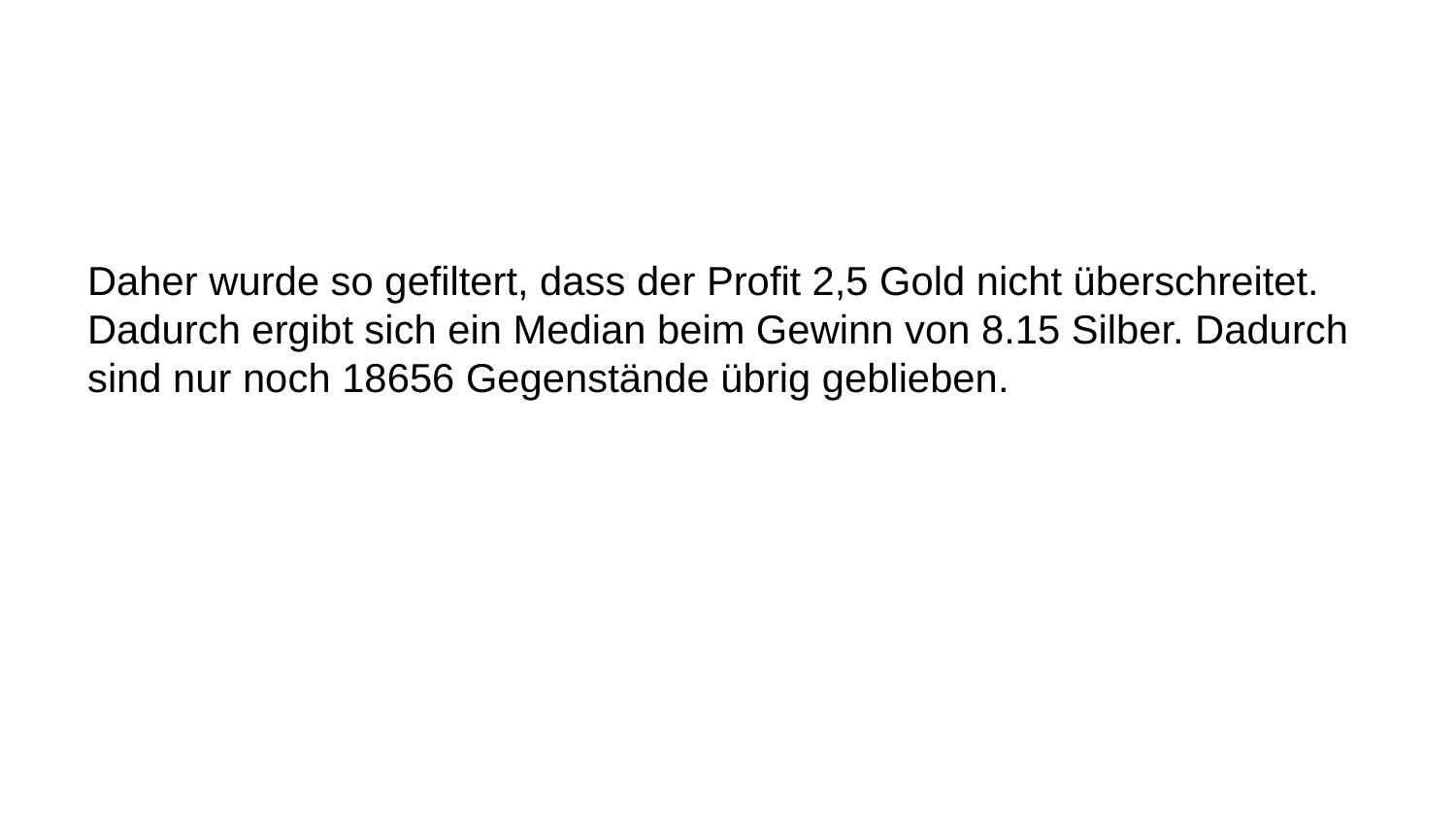

Daher wurde so gefiltert, dass der Profit 2,5 Gold nicht überschreitet. Dadurch ergibt sich ein Median beim Gewinn von 8.15 Silber. Dadurch sind nur noch 18656 Gegenstände übrig geblieben.